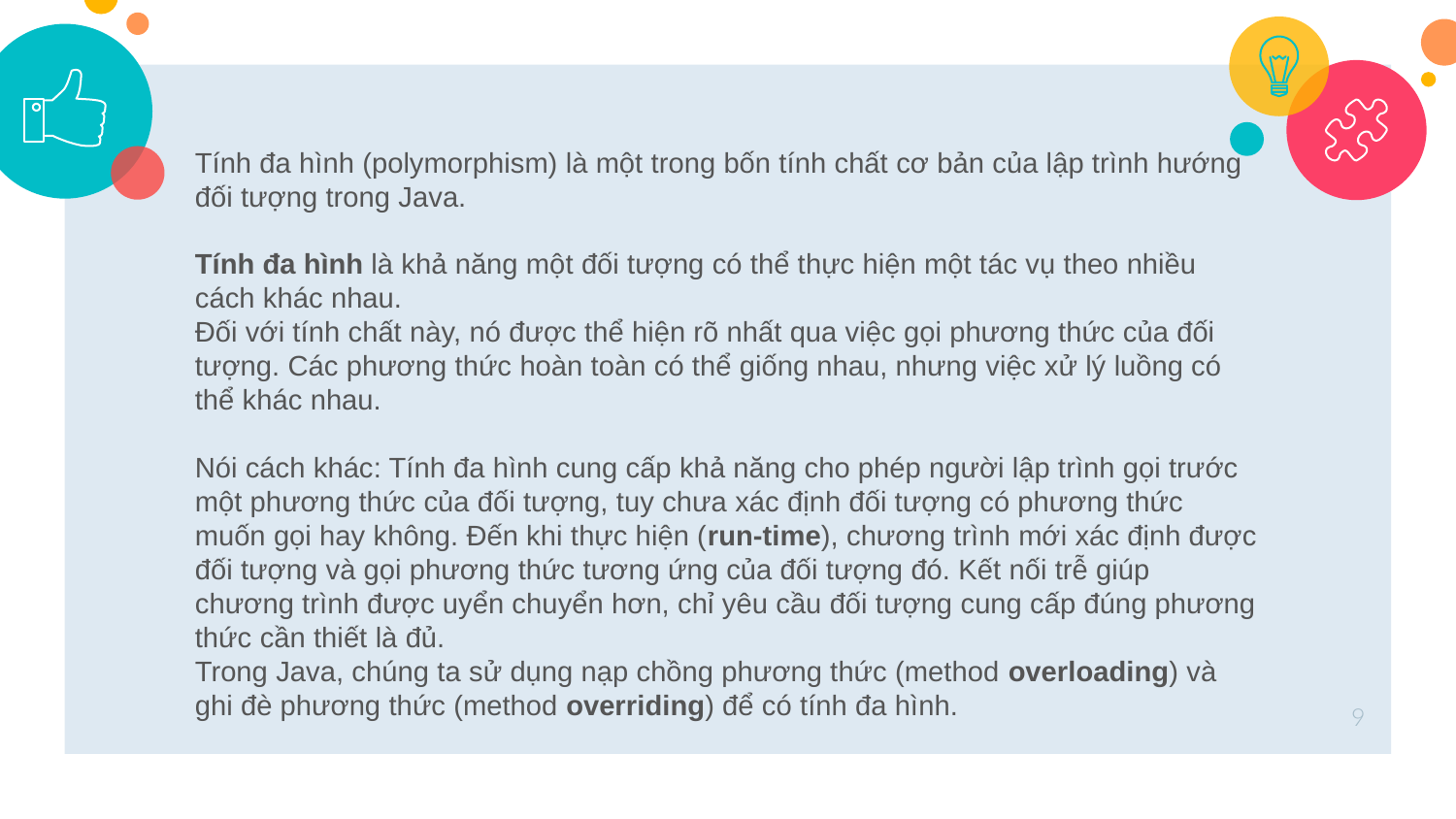

Tính đa hình (polymorphism) là một trong bốn tính chất cơ bản của lập trình hướng đối tượng trong Java.

Tính đa hình là khả năng một đối tượng có thể thực hiện một tác vụ theo nhiều cách khác nhau.
Đối với tính chất này, nó được thể hiện rõ nhất qua việc gọi phương thức của đối tượng. Các phương thức hoàn toàn có thể giống nhau, nhưng việc xử lý luồng có thể khác nhau.

Nói cách khác: Tính đa hình cung cấp khả năng cho phép người lập trình gọi trước một phương thức của đối tượng, tuy chưa xác định đối tượng có phương thức muốn gọi hay không. Đến khi thực hiện (run-time), chương trình mới xác định được đối tượng và gọi phương thức tương ứng của đối tượng đó. Kết nối trễ giúp chương trình được uyển chuyển hơn, chỉ yêu cầu đối tượng cung cấp đúng phương thức cần thiết là đủ.
Trong Java, chúng ta sử dụng nạp chồng phương thức (method overloading) và ghi đè phương thức (method overriding) để có tính đa hình.
9